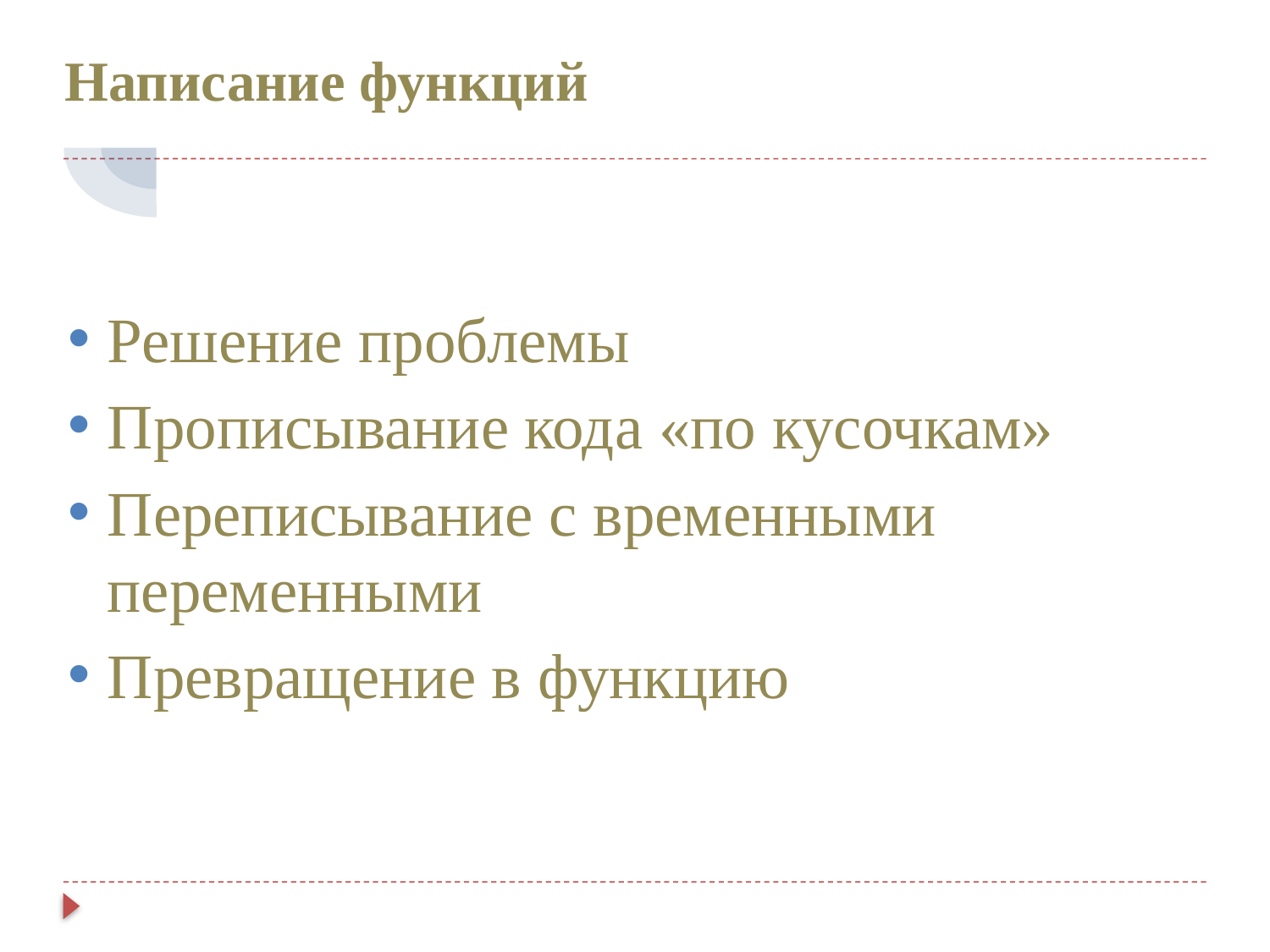

# Написание функций
Решение проблемы
Прописывание кода «по кусочкам»
Переписывание с временными переменными
Превращение в функцию